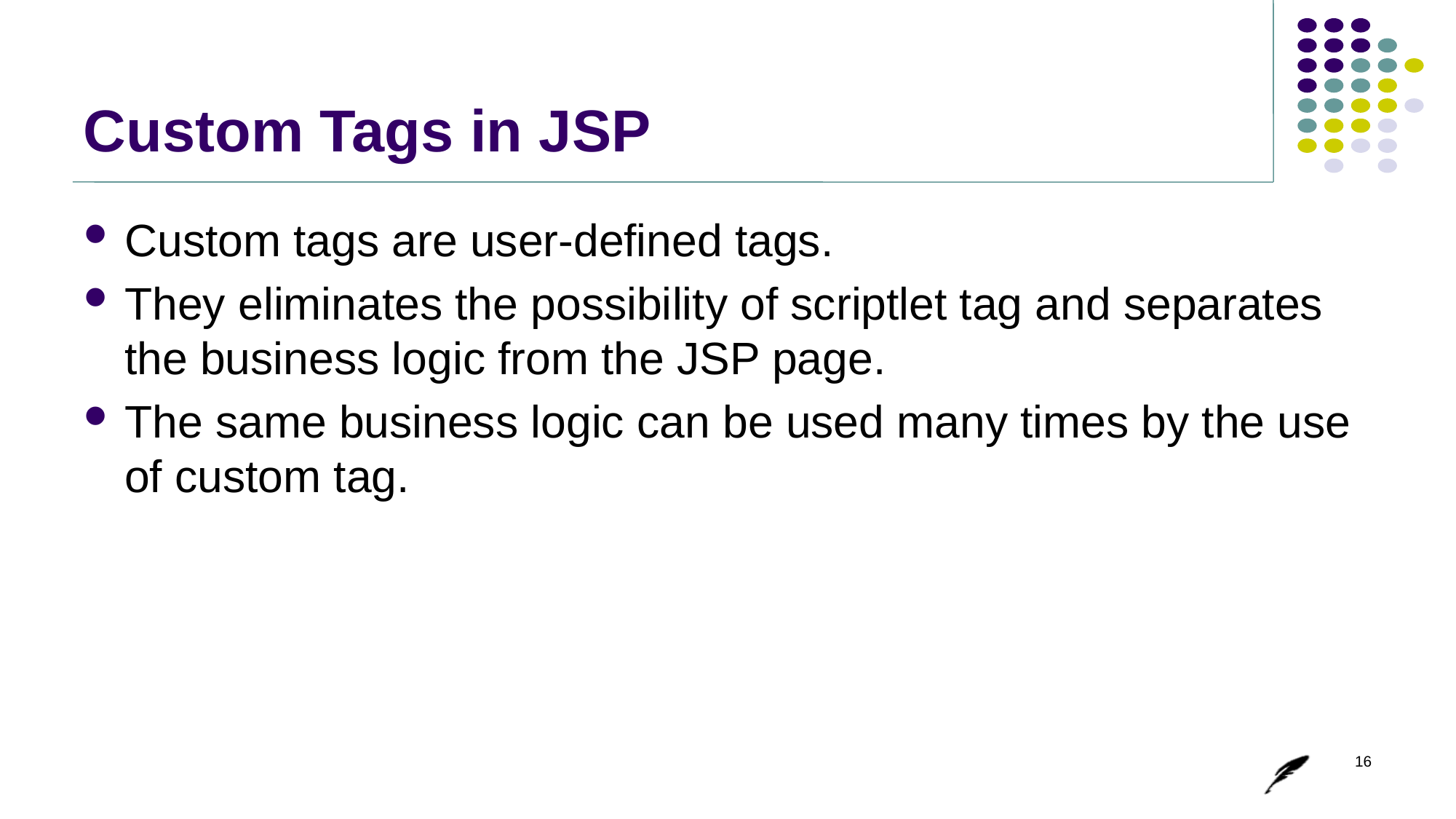

# Custom Tags in JSP
Custom tags are user-defined tags.
They eliminates the possibility of scriptlet tag and separates the business logic from the JSP page.
The same business logic can be used many times by the use of custom tag.
16